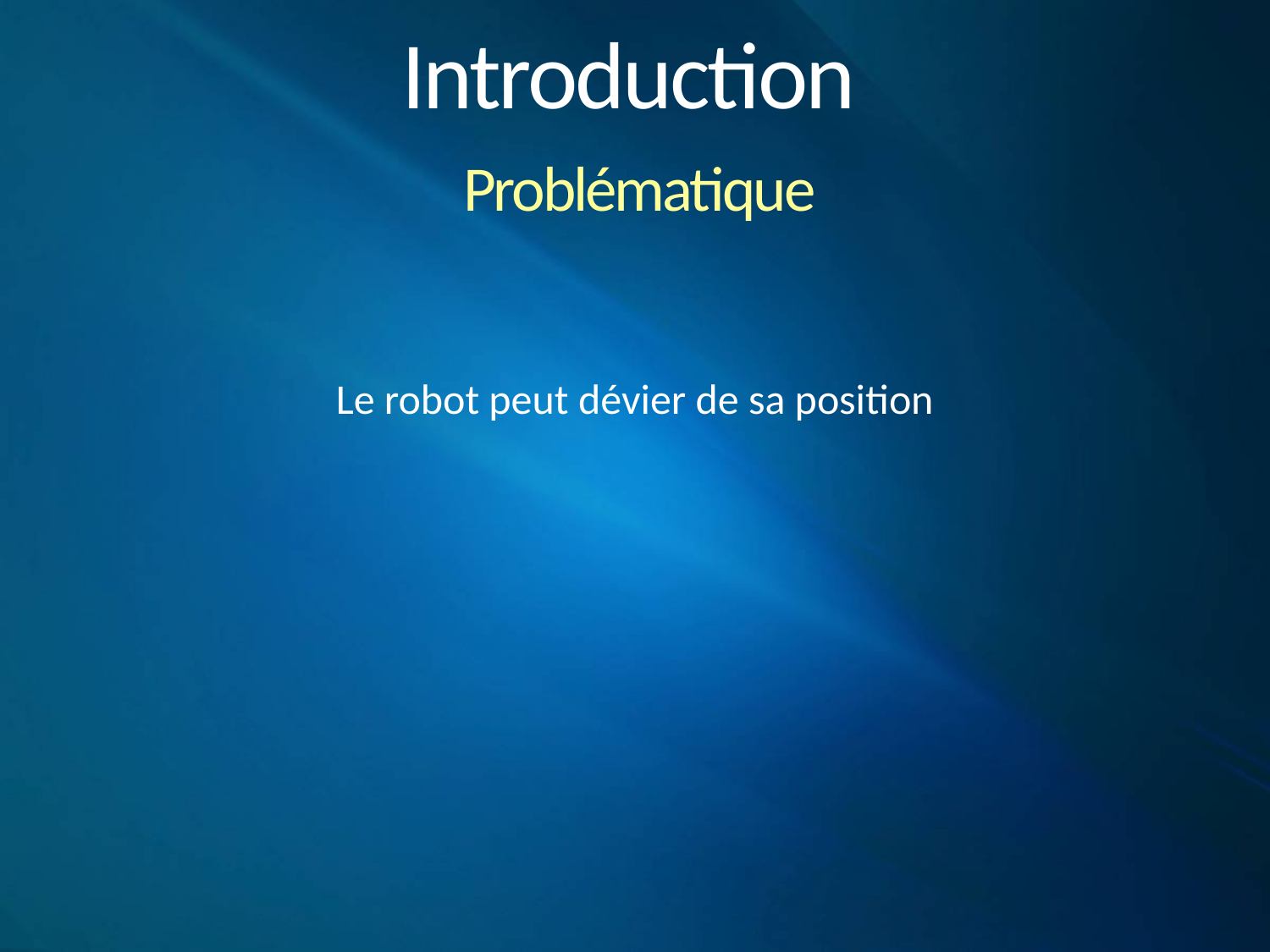

# Introduction
Problématique
Le robot peut dévier de sa position